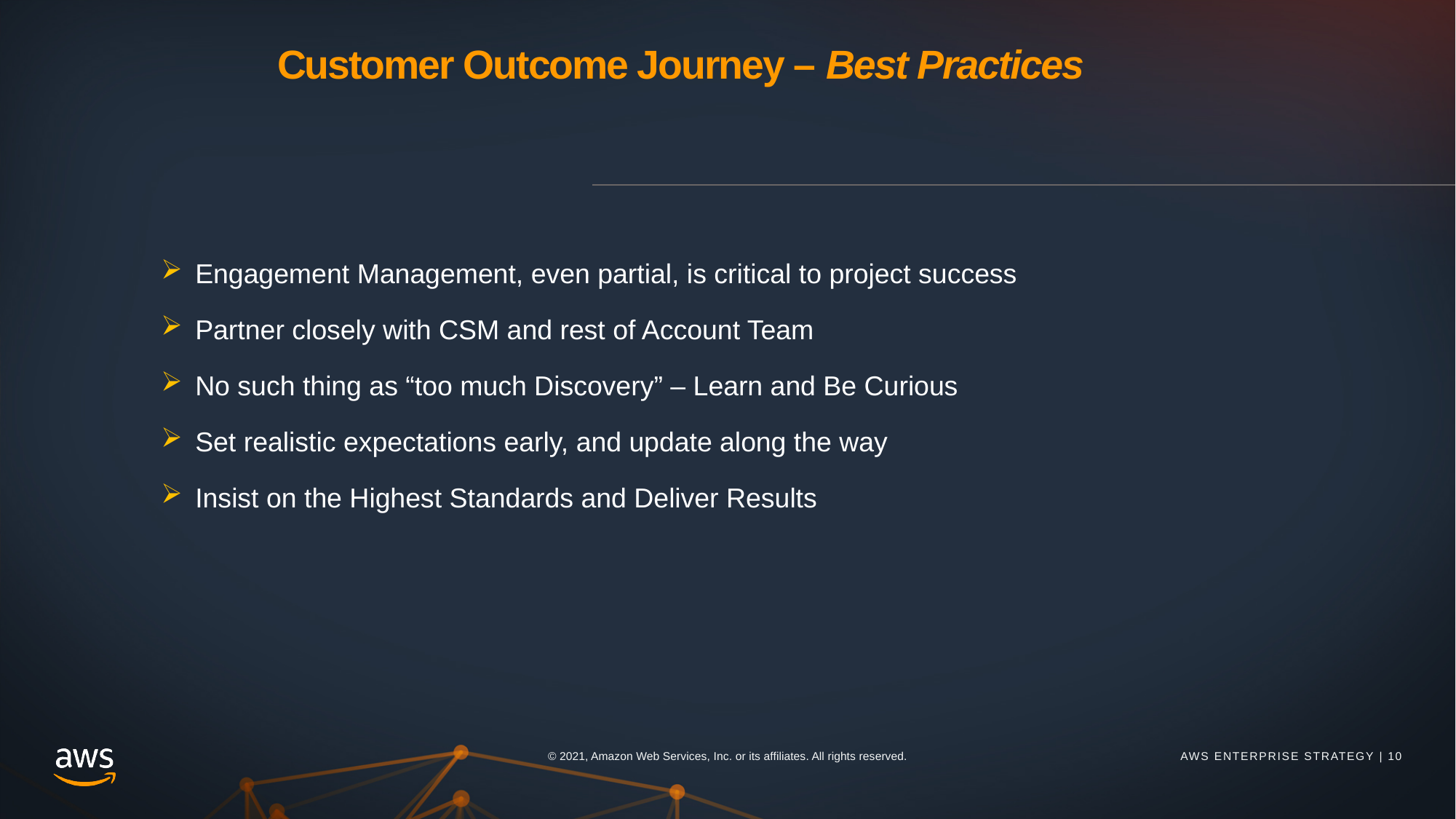

# Customer Outcome Journey – Best Practices
Engagement Management, even partial, is critical to project success
Partner closely with CSM and rest of Account Team
No such thing as “too much Discovery” – Learn and Be Curious
Set realistic expectations early, and update along the way
Insist on the Highest Standards and Deliver Results